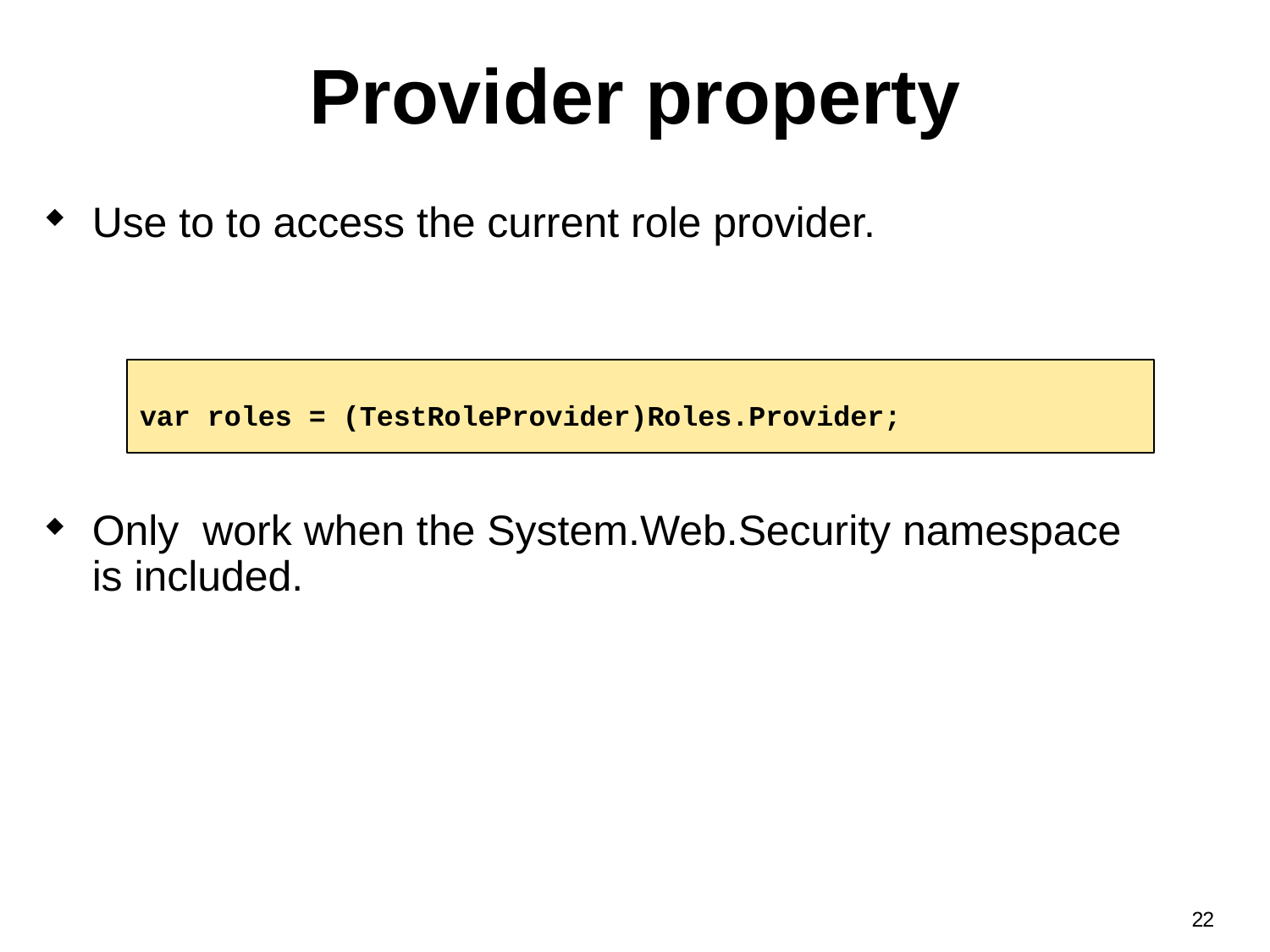

# Provider property
Use to to access the current role provider.

var roles = (TestRoleProvider)Roles.Provider;
Only  work when the System.Web.Security namespace is included.
22